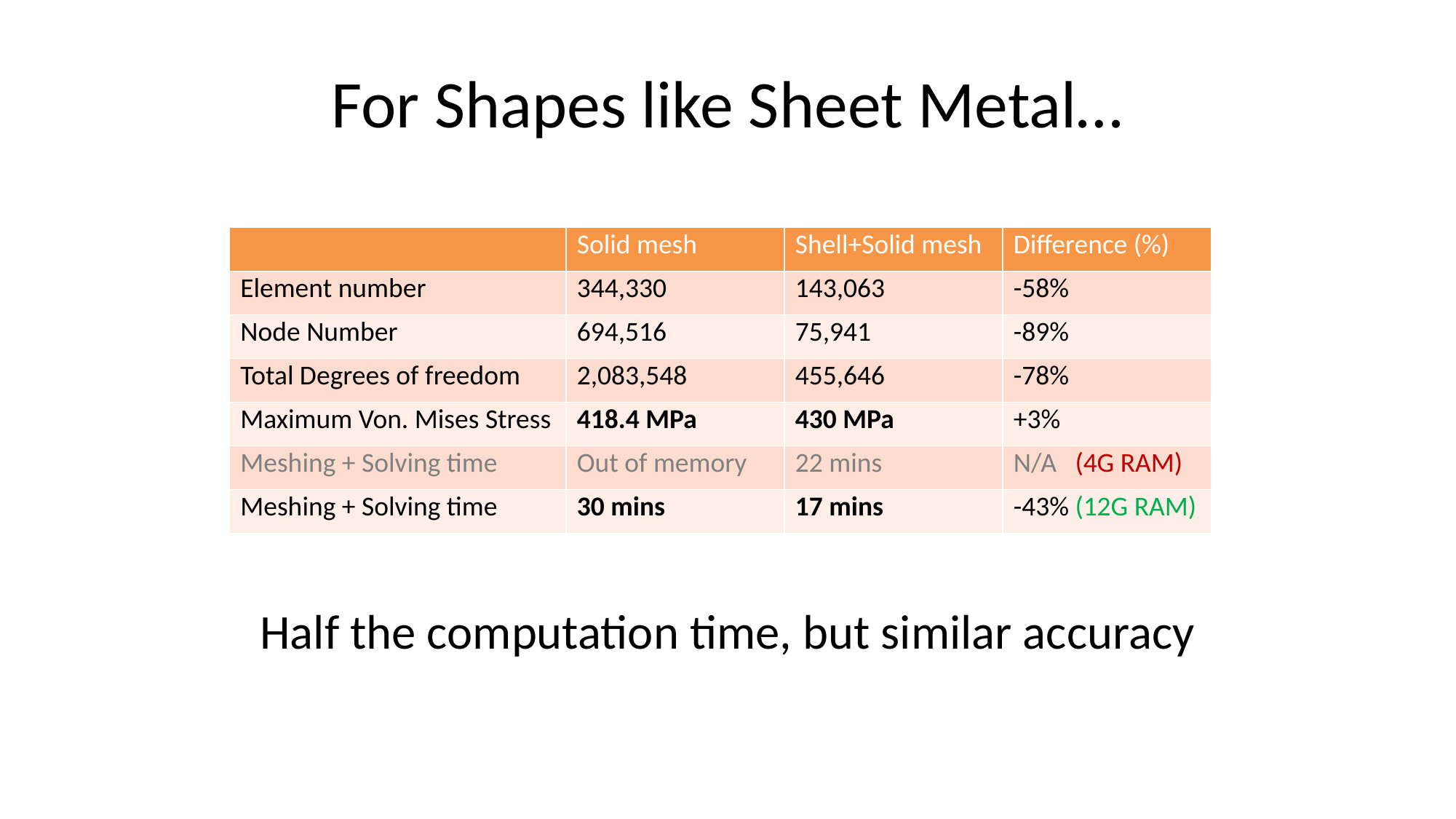

# For Shapes like Sheet Metal…
|  | Solid mesh | Shell+Solid mesh | Difference (%) |
| --- | --- | --- | --- |
| Element number | 344,330 | 143,063 | -58% |
| Node Number | 694,516 | 75,941 | -89% |
| Total Degrees of freedom | 2,083,548 | 455,646 | -78% |
| Maximum Von. Mises Stress | 418.4 MPa | 430 MPa | +3% |
| Meshing + Solving time | Out of memory | 22 mins | N/A (4G RAM) |
| Meshing + Solving time | 30 mins | 17 mins | -43% (12G RAM) |
Half the computation time, but similar accuracy